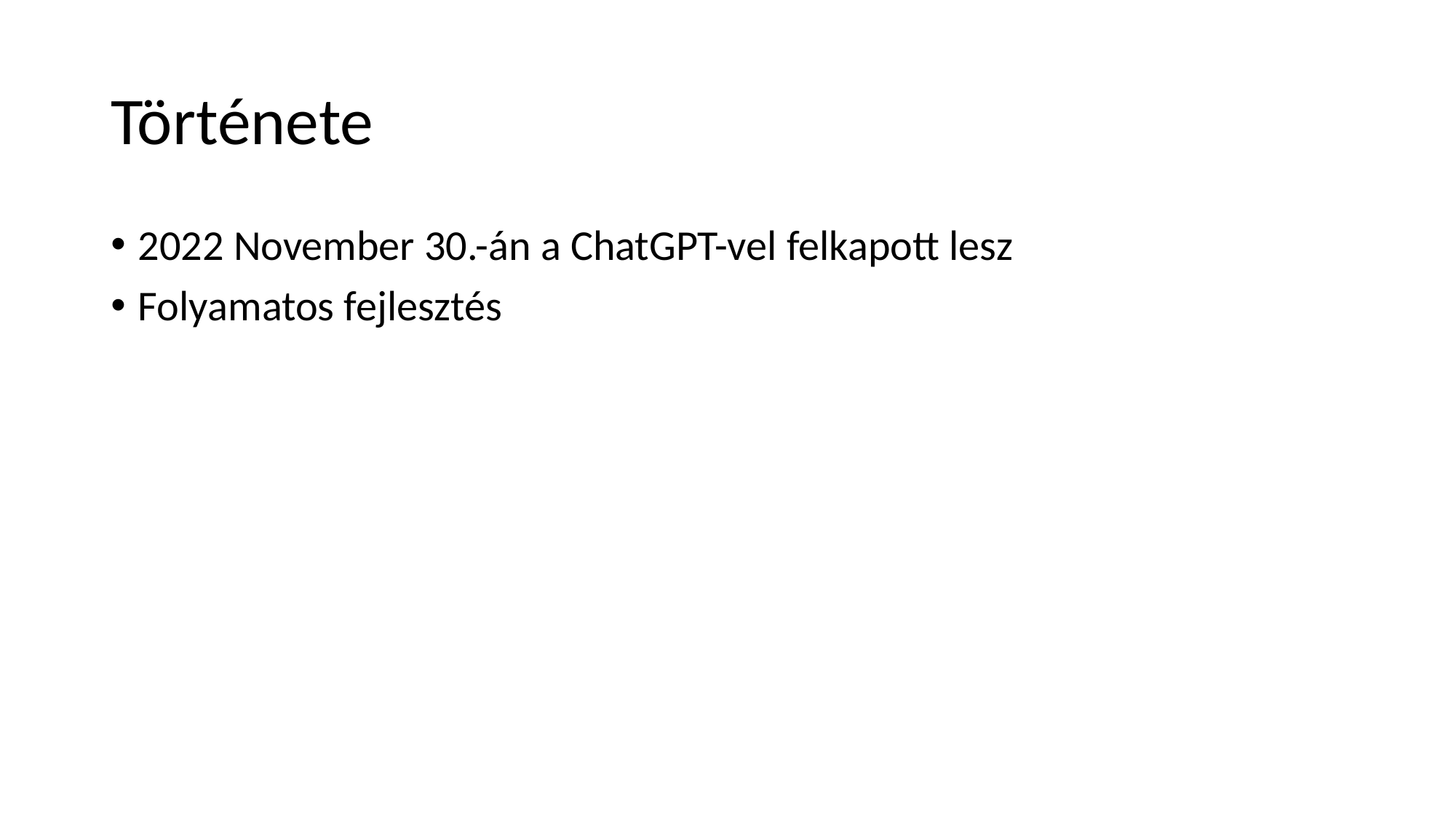

# Története
2022 November 30.-án a ChatGPT-vel felkapott lesz
Folyamatos fejlesztés